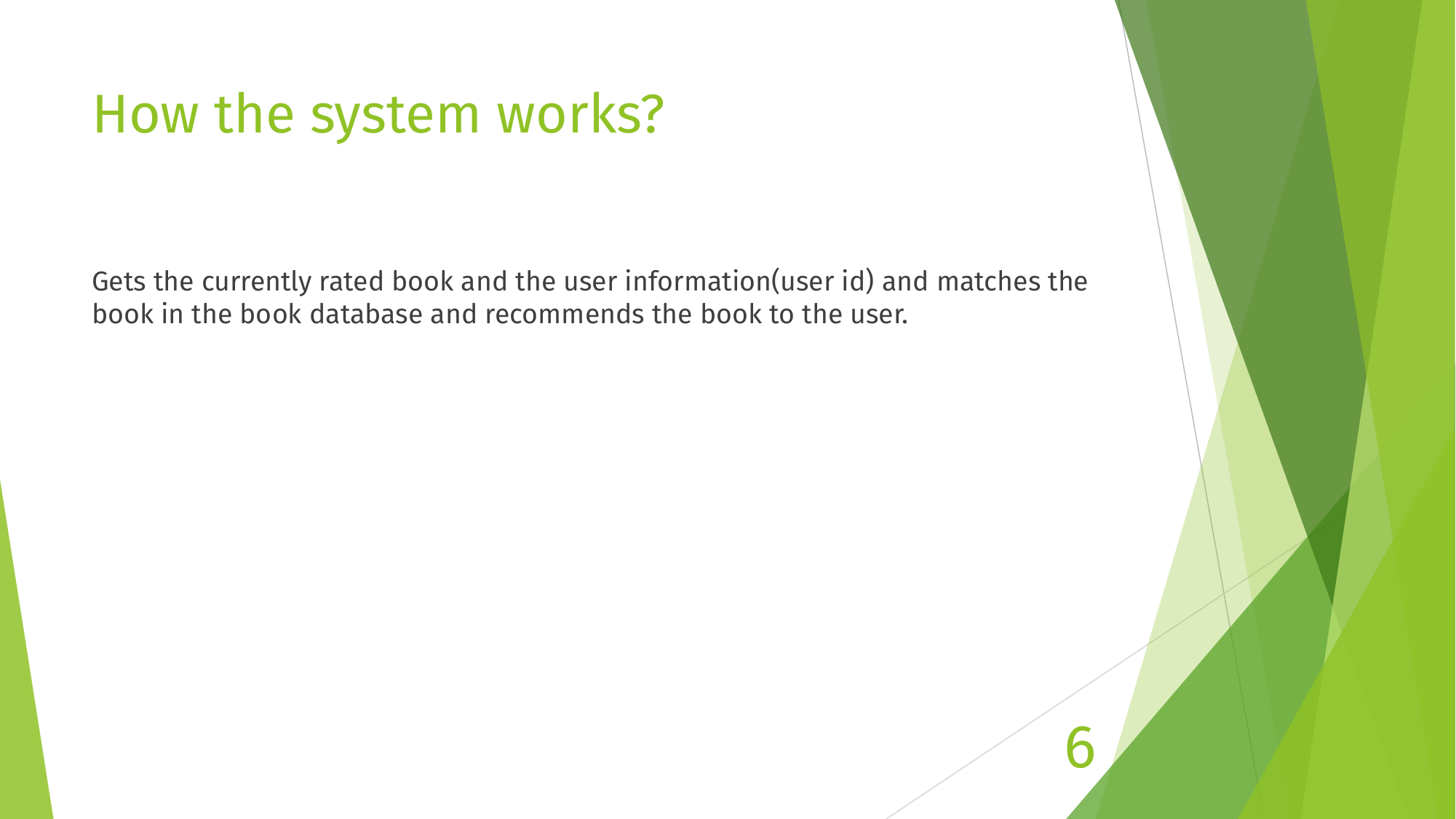

# How the system works?
Gets the currently rated book and the user information(user id) and matches the book in the book database and recommends the book to the user.

6